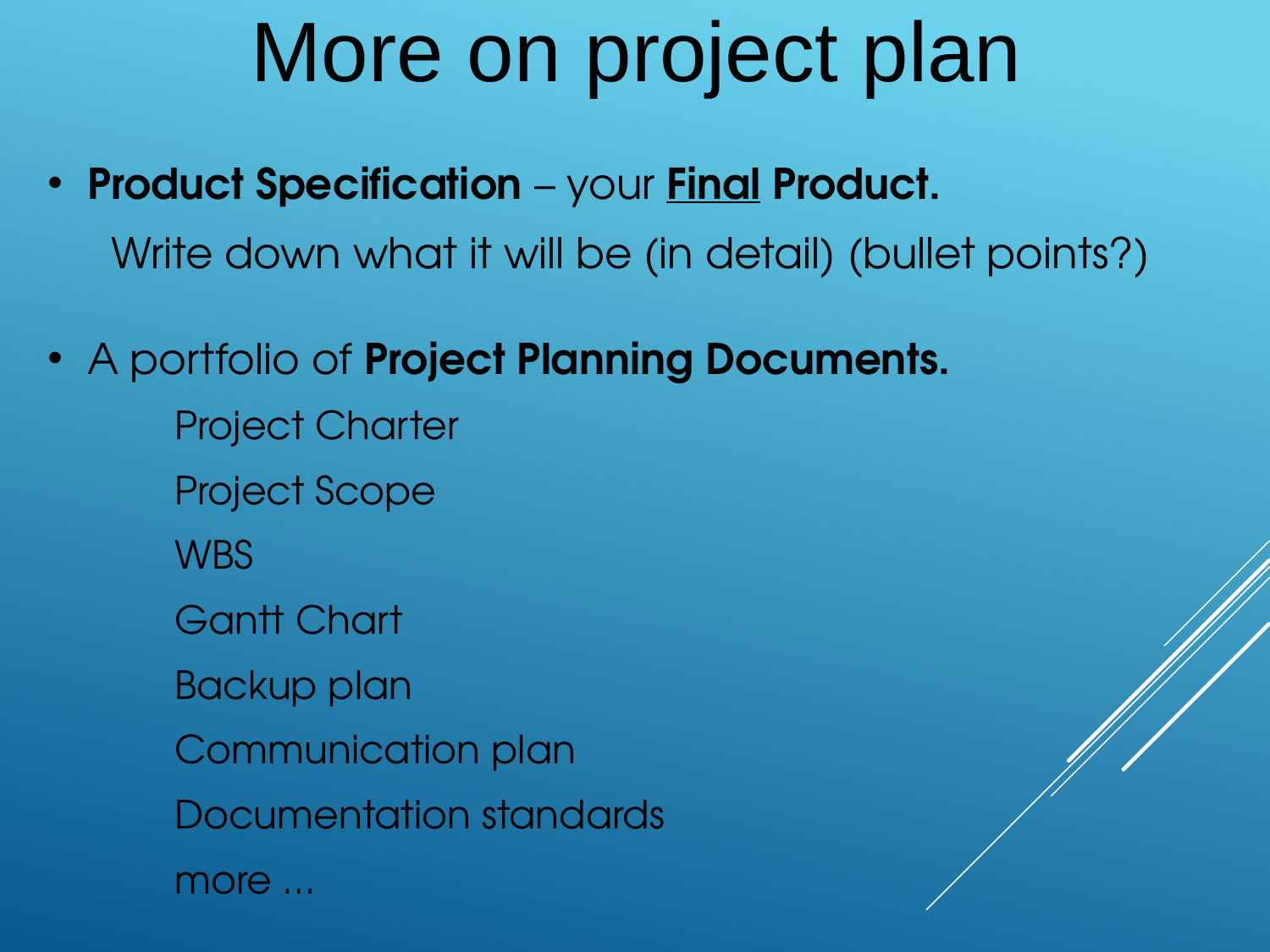

# More on project plan
Product Specification – your Final Product.
Write down what it will be (in detail) (bullet points?)

A portfolio of Project Planning Documents.
Project Charter
Project Scope
WBS
Gantt Chart
Backup plan
Communication plan
Documentation standards
more …